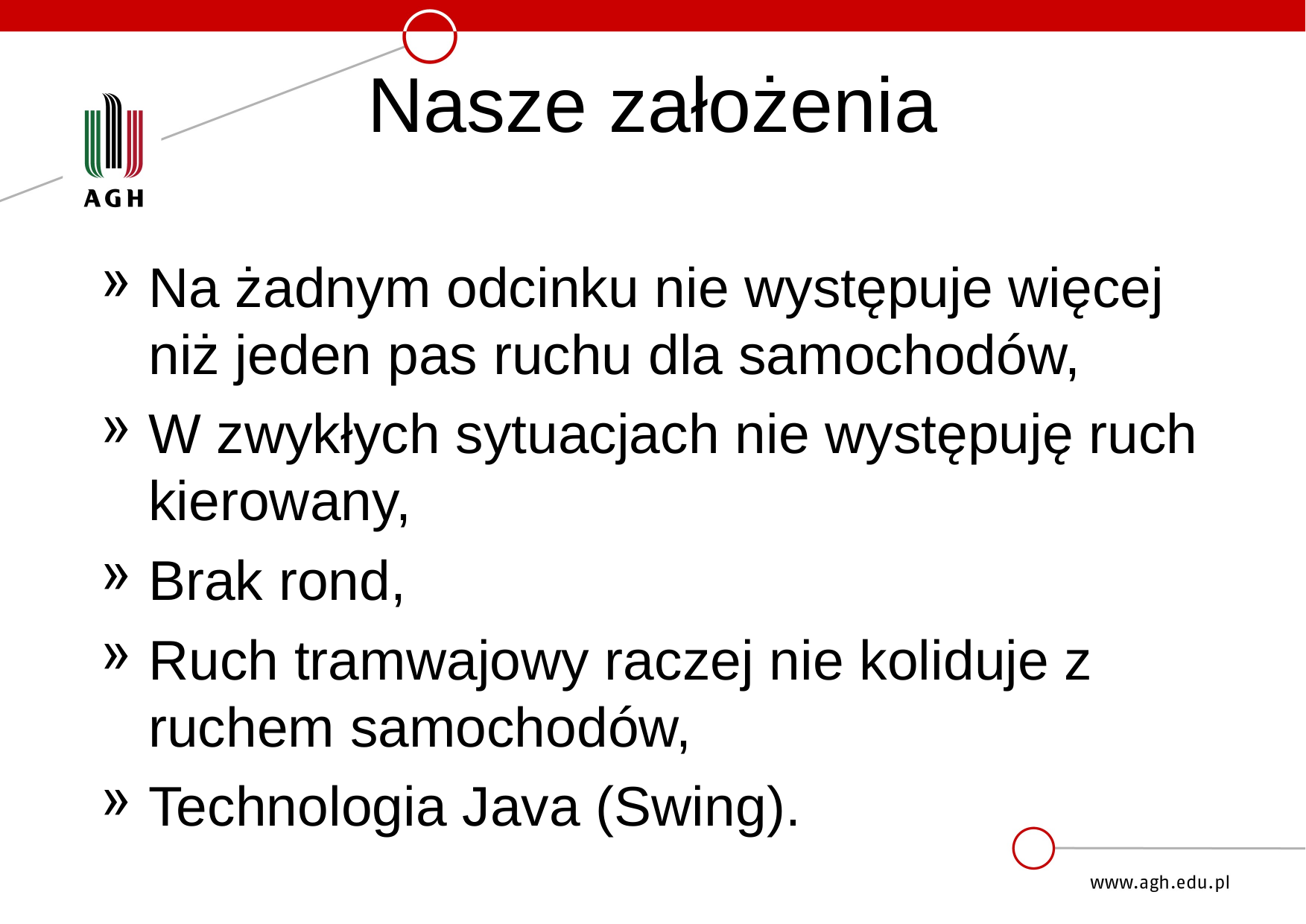

# Nasze założenia
Na żadnym odcinku nie występuje więcej niż jeden pas ruchu dla samochodów,
W zwykłych sytuacjach nie występuję ruch kierowany,
Brak rond,
Ruch tramwajowy raczej nie koliduje z ruchem samochodów,
Technologia Java (Swing).